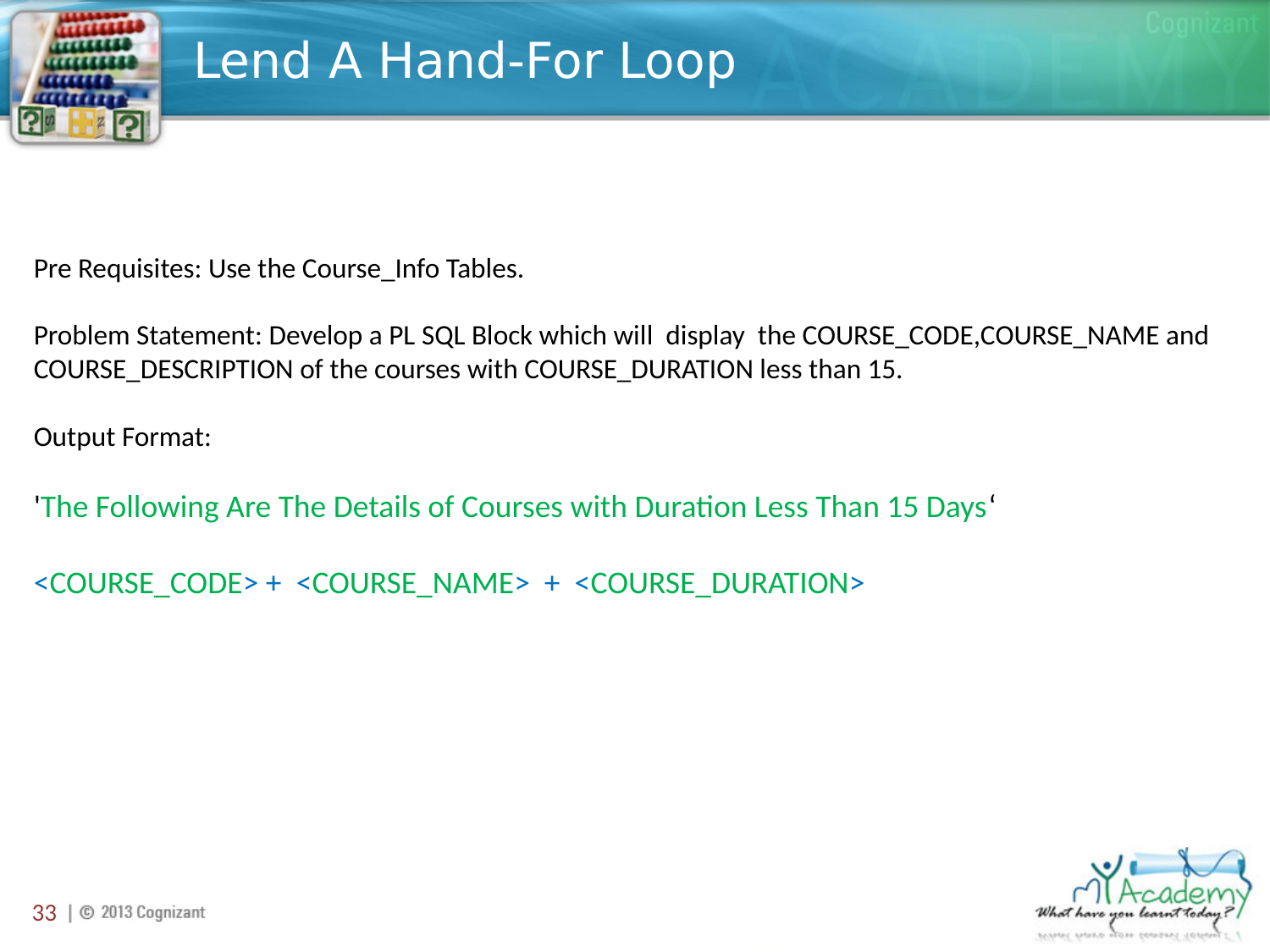

# Lend A Hand-For Loop
Pre Requisites: Use the Course_Info Tables.

Problem Statement: Develop a PL SQL Block which will  display  the COURSE_CODE,COURSE_NAME and COURSE_DESCRIPTION of the courses with COURSE_DURATION less than 15.

Output Format:

'The Following Are The Details of Courses with Duration Less Than 15 Days‘

<COURSE_CODE> +  <COURSE_NAME>  +  <COURSE_DURATION>

33